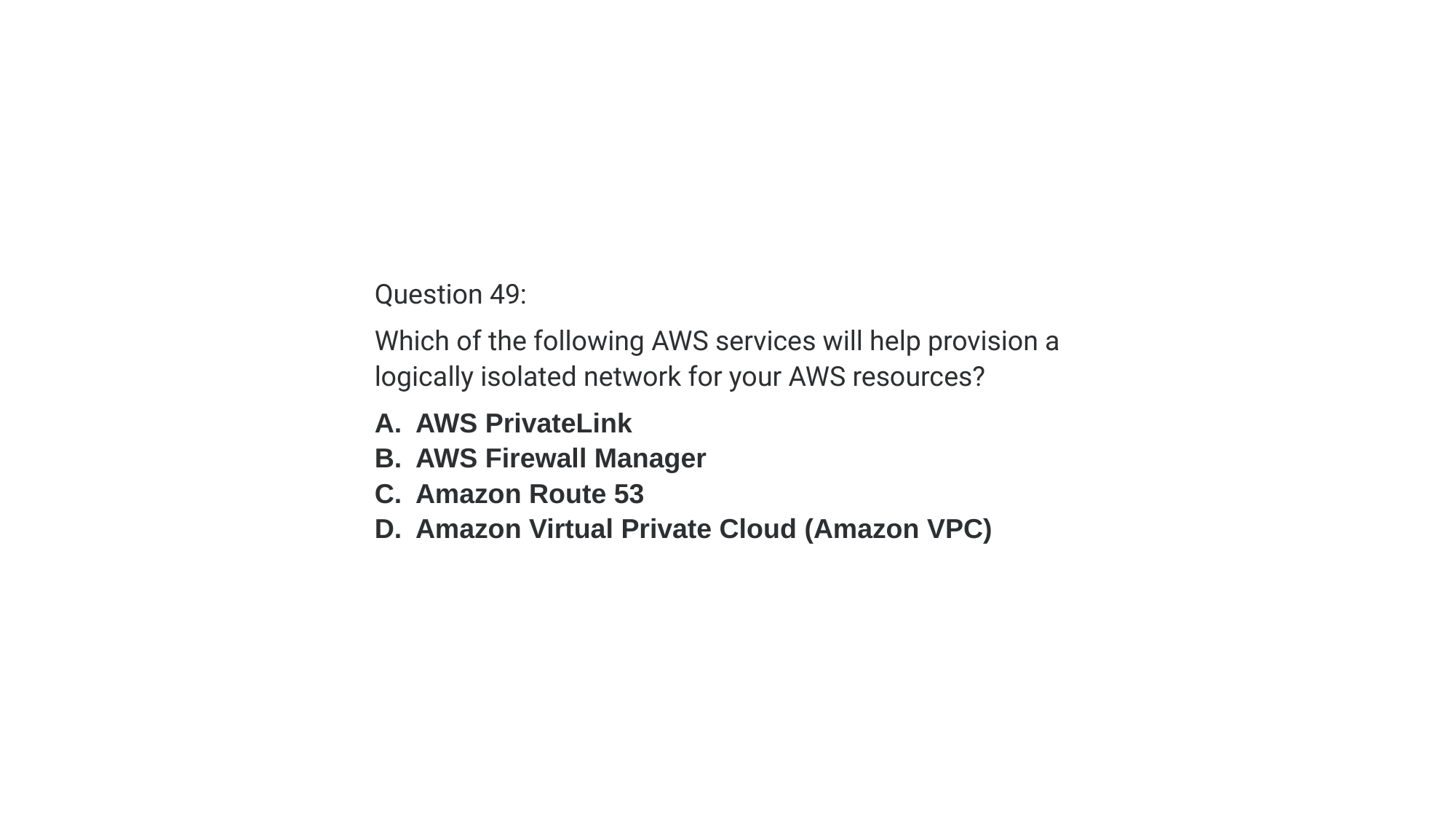

Question 49:
Which of the following AWS services will help provision a logically isolated network for your AWS resources?
AWS PrivateLink
AWS Firewall Manager
Amazon Route 53
Amazon Virtual Private Cloud (Amazon VPC)